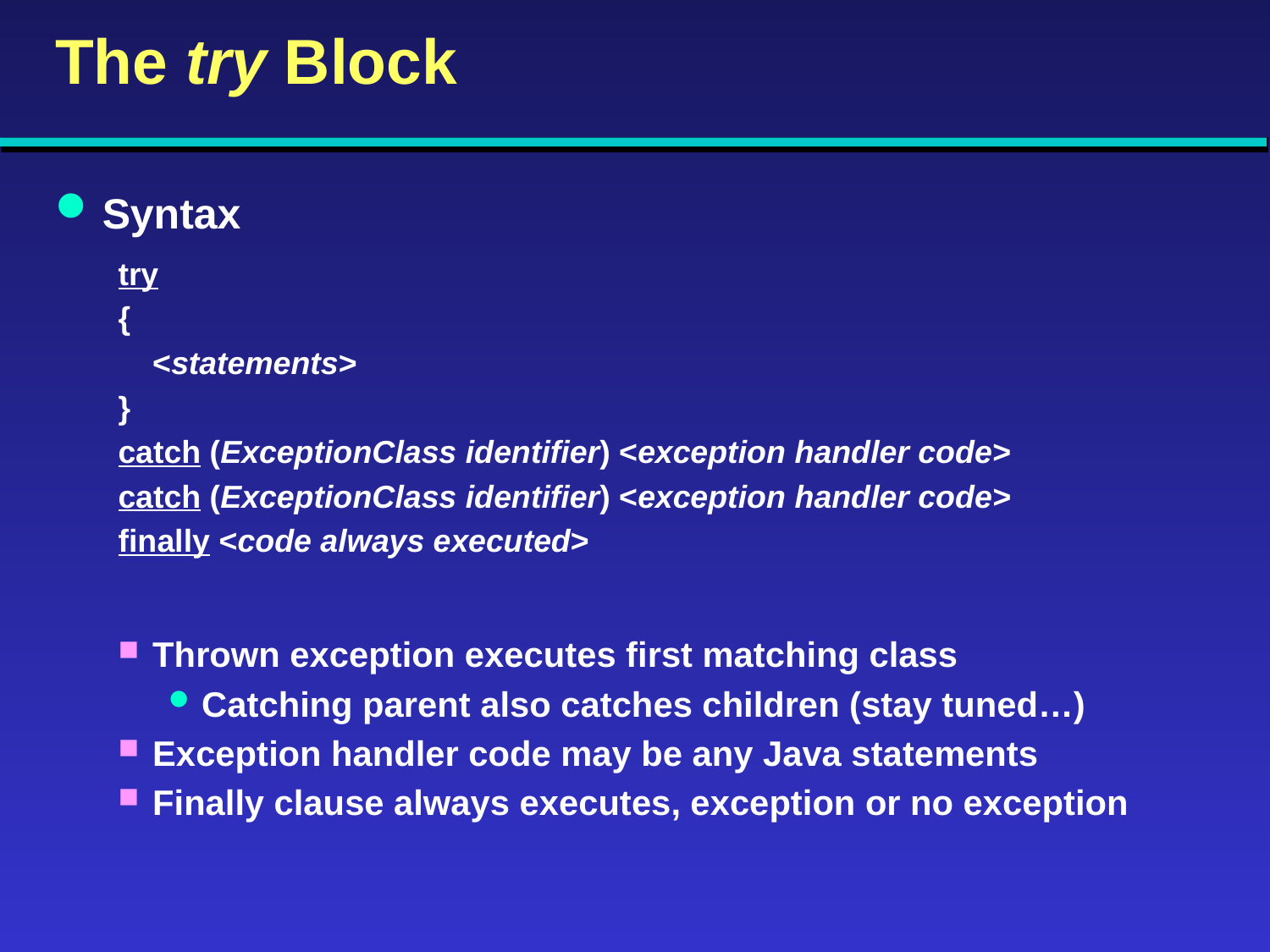

# The try Block
Syntax
try
{
	<statements>
}
catch (ExceptionClass identifier) <exception handler code>
catch (ExceptionClass identifier) <exception handler code>
finally <code always executed>

Thrown exception executes first matching class
Catching parent also catches children (stay tuned…)
Exception handler code may be any Java statements
Finally clause always executes, exception or no exception